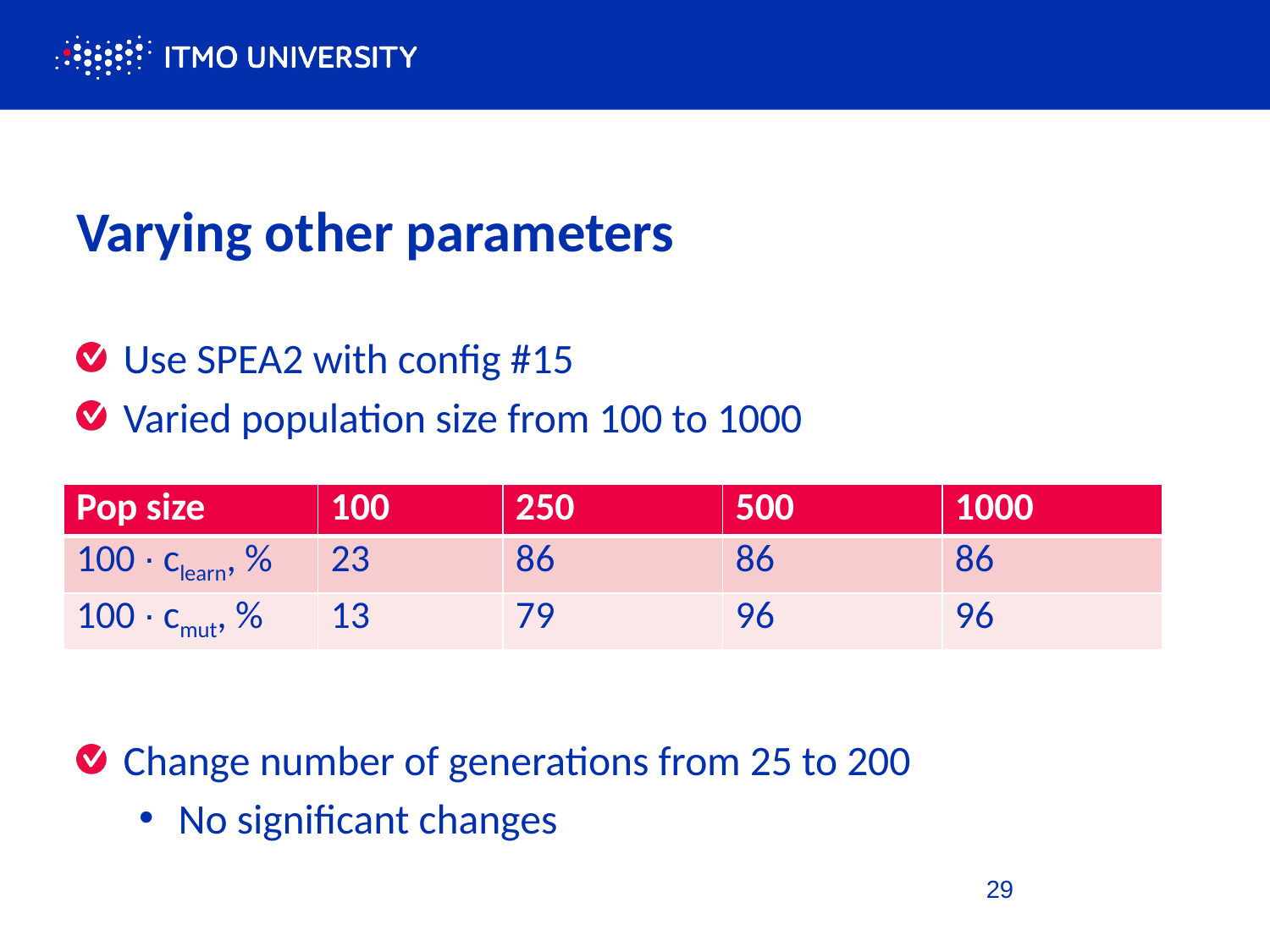

# Varying other parameters
Use SPEA2 with config #15
Varied population size from 100 to 1000

Change number of generations from 25 to 200
No significant changes
| Pop size | 100 | 250 | 500 | 1000 |
| --- | --- | --- | --- | --- |
| 100 ∙ clearn, % | 23 | 86 | 86 | 86 |
| 100 ∙ cmut, % | 13 | 79 | 96 | 96 |
29